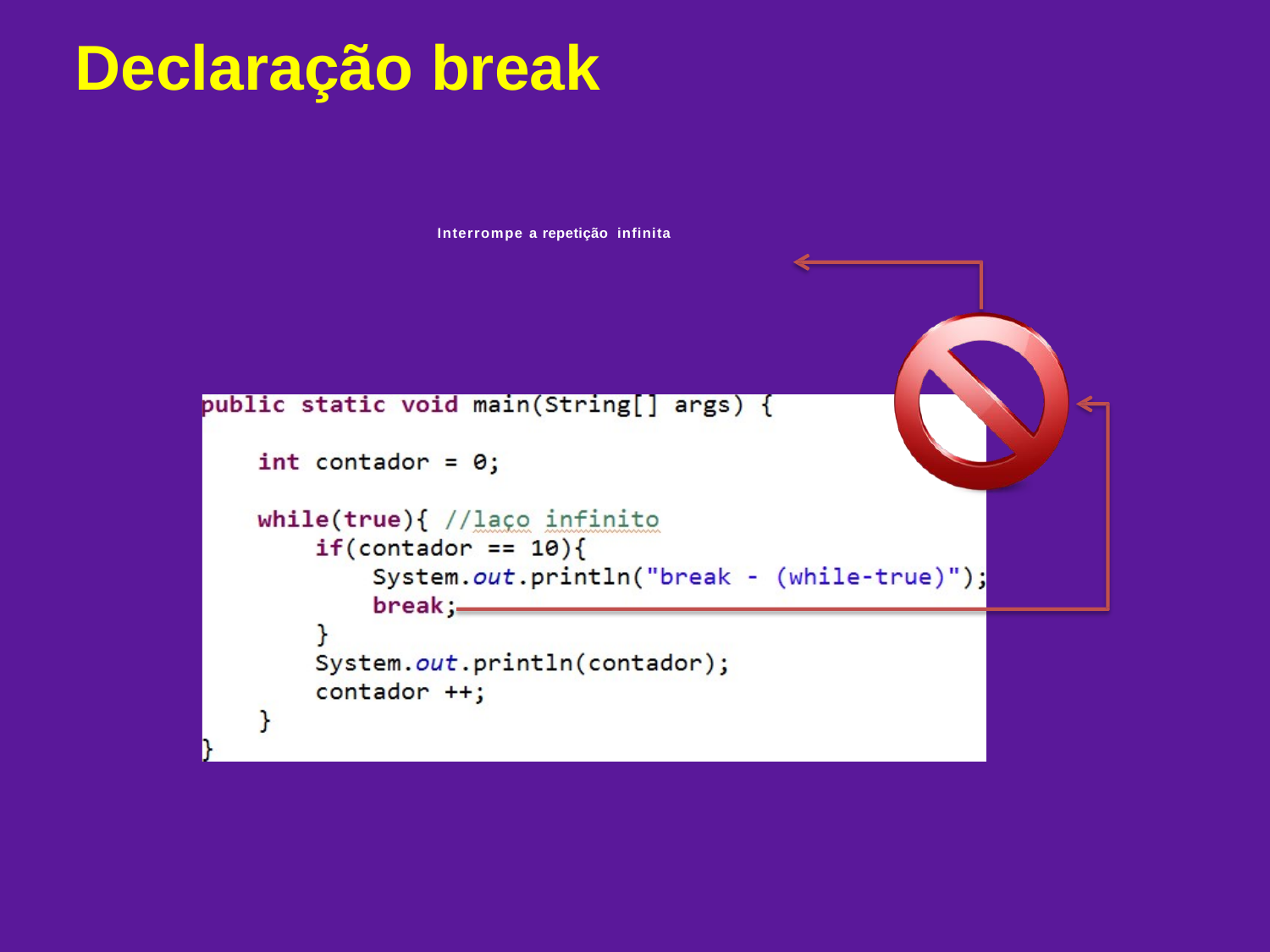

# Declaração break
Interrompe a repetição  infinita